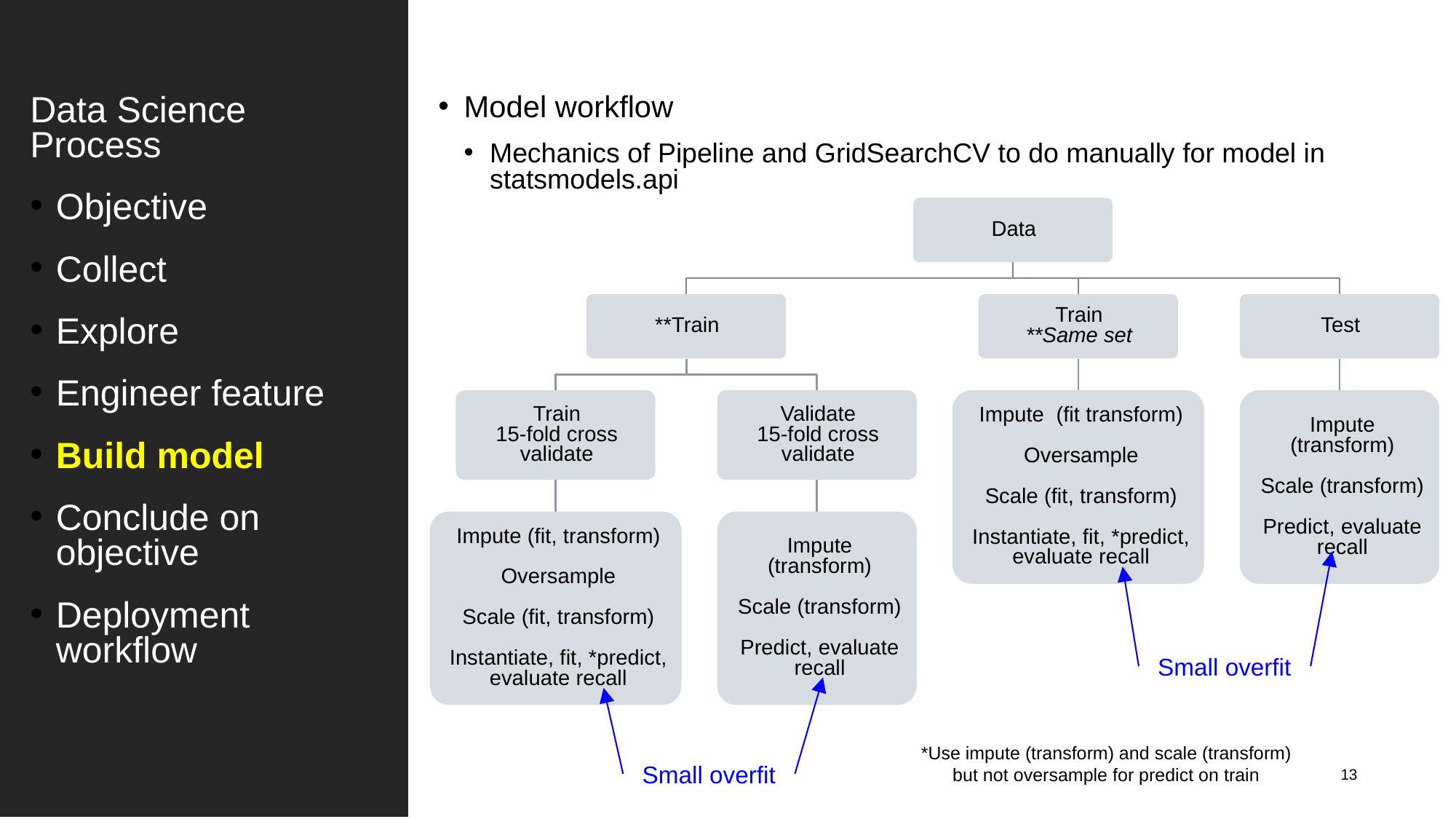

Data Science Process
Objective
Collect
Explore
Engineer feature
Build model
Conclude on objective
Deployment workflow
Model workflow
Mechanics of Pipeline and GridSearchCV to do manually for model in statsmodels.api
Data
**Train
Train
15-fold cross validate
Impute (fit, transform)

Oversample

Scale (fit, transform)

Instantiate, fit, *predict, evaluate recall
Validate
15-fold cross validate
Impute (transform)

Scale (transform)

Predict, evaluate recall
Train
**Same set
Impute  (fit transform)

Oversample

Scale (fit, transform)

Instantiate, fit, *predict, evaluate recall
Test
Impute (transform)

Scale (transform)

Predict, evaluate recall
Small overfit
*Use impute (transform) and scale (transform) but not oversample for predict on train
Small overfit
13